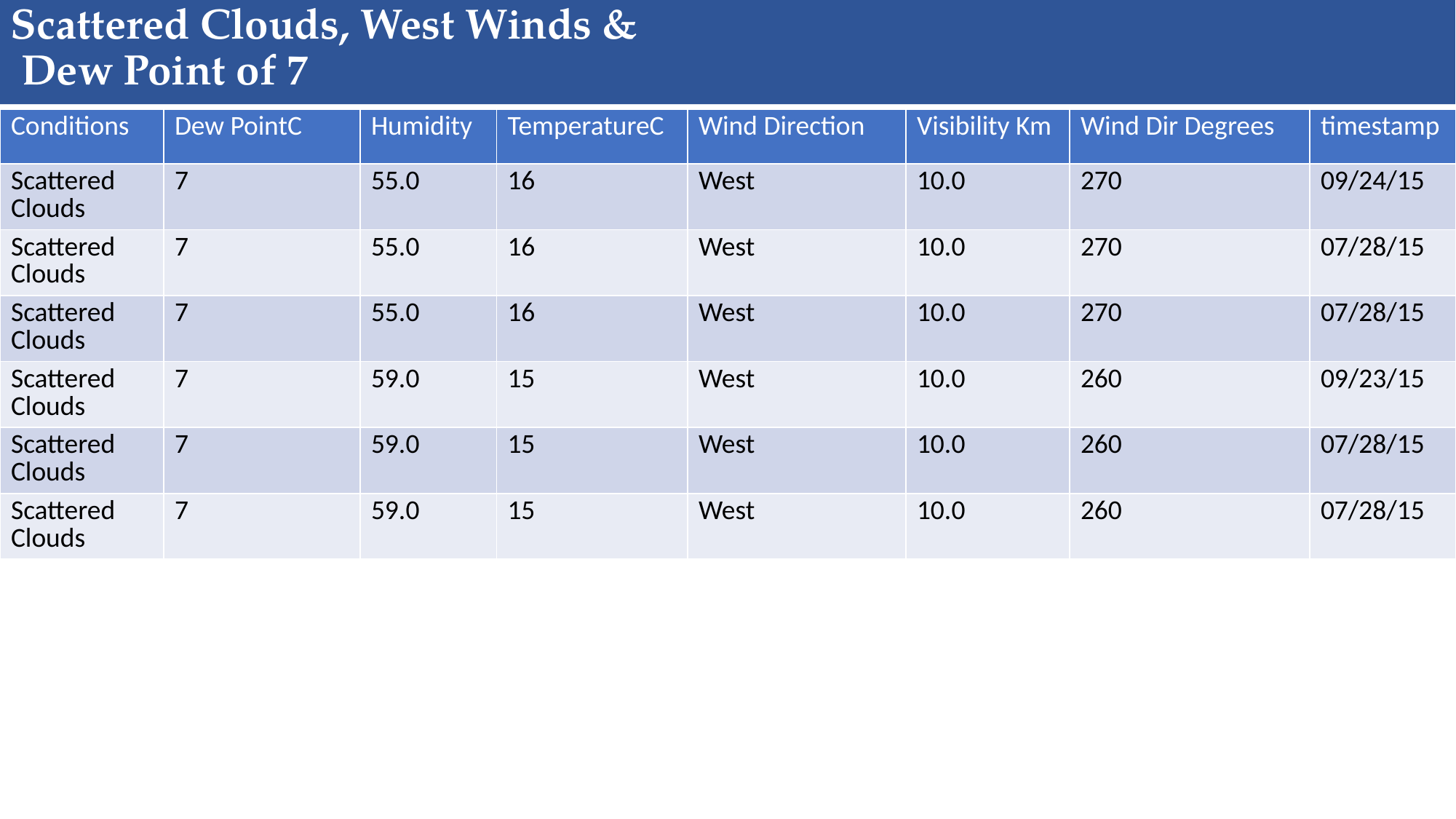

# Scattered Clouds, West Winds &
 Dew Point of 7
| Conditions | Dew PointC | Humidity | TemperatureC | Wind Direction | Visibility Km | Wind Dir Degrees | timestamp |
| --- | --- | --- | --- | --- | --- | --- | --- |
| Scattered Clouds | 7 | 55.0 | 16 | West | 10.0 | 270 | 09/24/15 |
| Scattered Clouds | 7 | 55.0 | 16 | West | 10.0 | 270 | 07/28/15 |
| Scattered Clouds | 7 | 55.0 | 16 | West | 10.0 | 270 | 07/28/15 |
| Scattered Clouds | 7 | 59.0 | 15 | West | 10.0 | 260 | 09/23/15 |
| Scattered Clouds | 7 | 59.0 | 15 | West | 10.0 | 260 | 07/28/15 |
| Scattered Clouds | 7 | 59.0 | 15 | West | 10.0 | 260 | 07/28/15 |